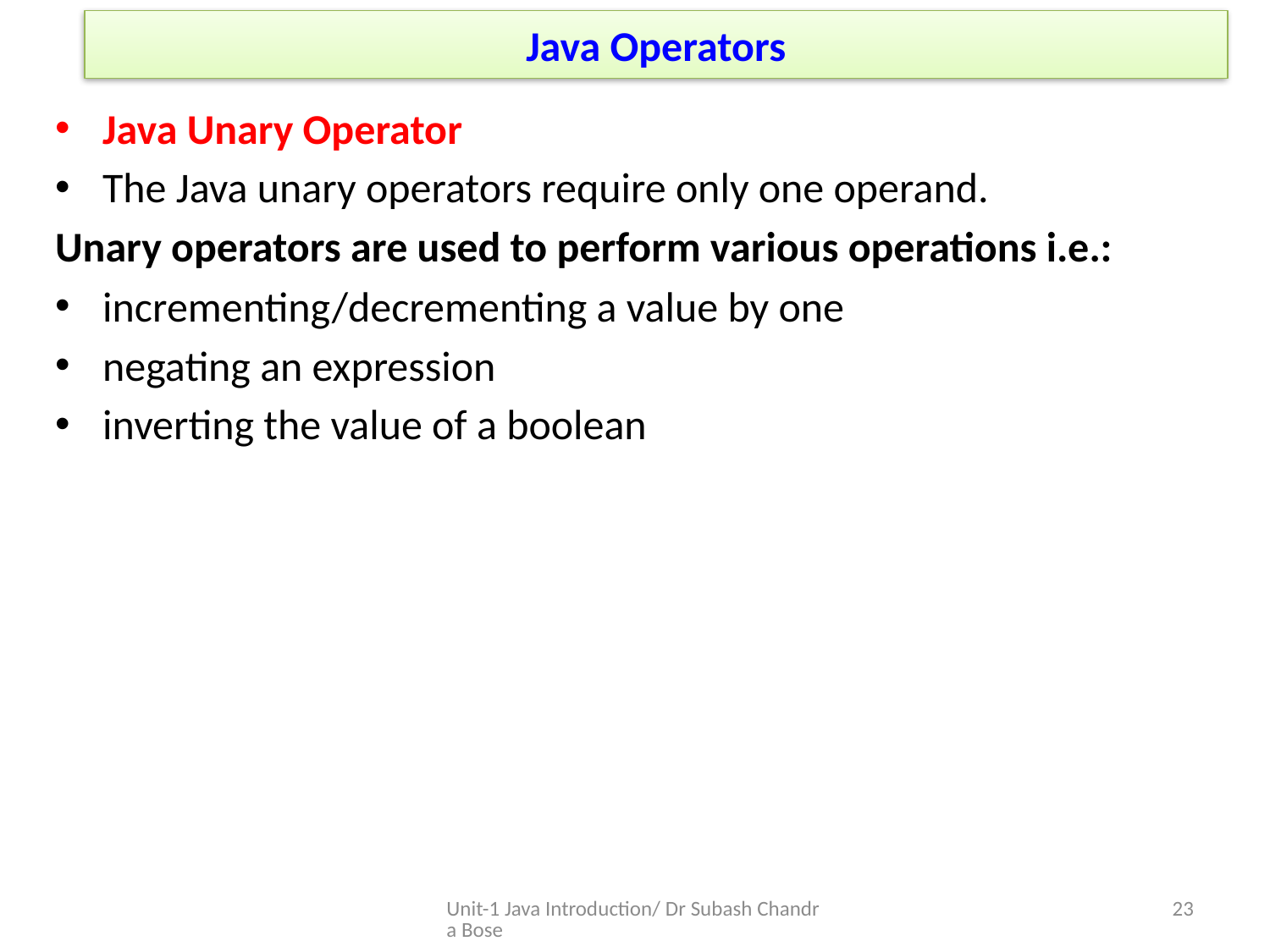

# Java Operators
Java Unary Operator
The Java unary operators require only one operand.
Unary operators are used to perform various operations i.e.:
incrementing/decrementing a value by one
negating an expression
inverting the value of a boolean

Unit-1 Java Introduction/ Dr Subash Chandra Bose
23